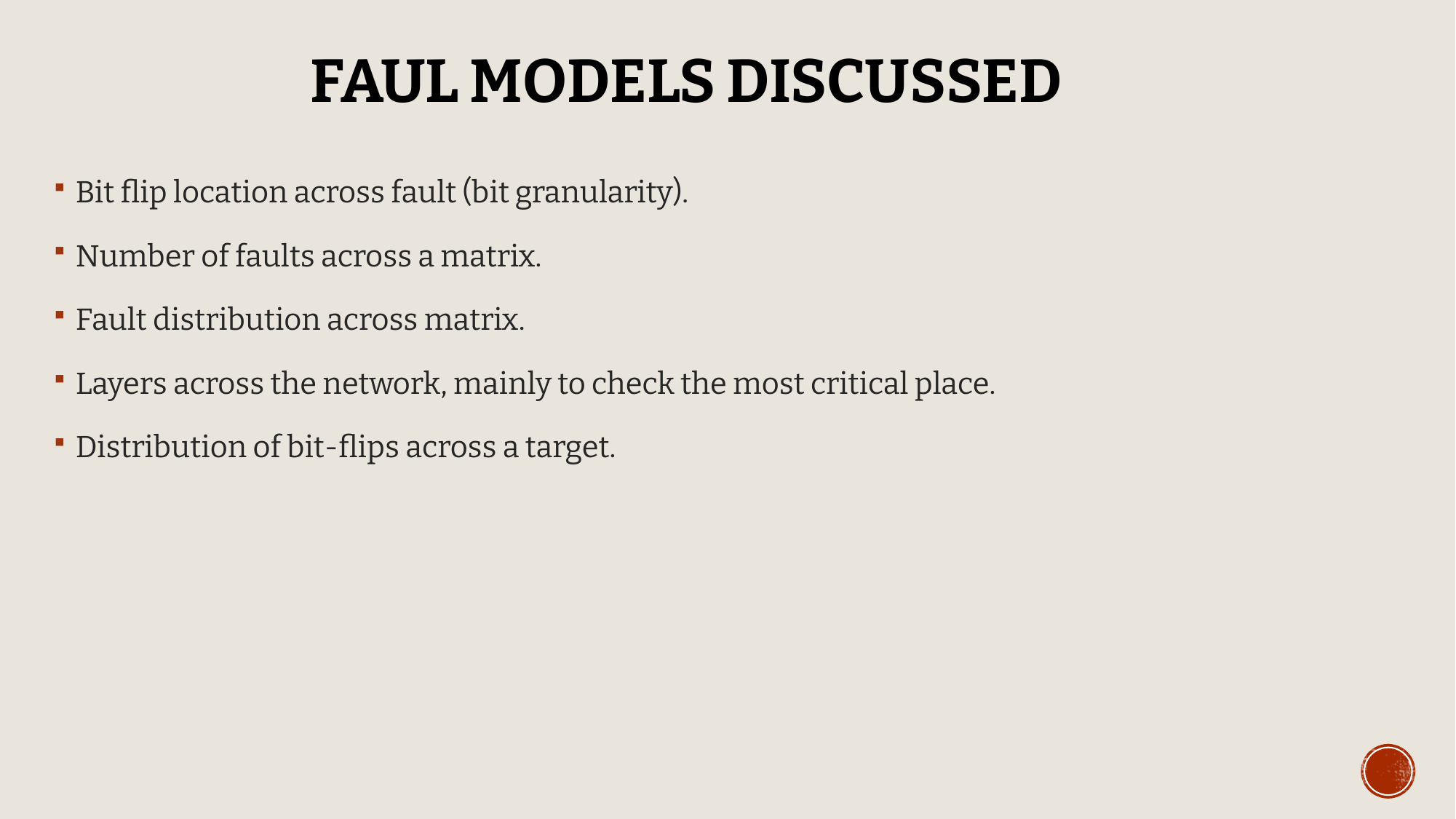

# Faul models discussed
Bit flip location across fault (bit granularity).
Number of faults across a matrix.
Fault distribution across matrix.
Layers across the network, mainly to check the most critical place.
Distribution of bit-flips across a target.